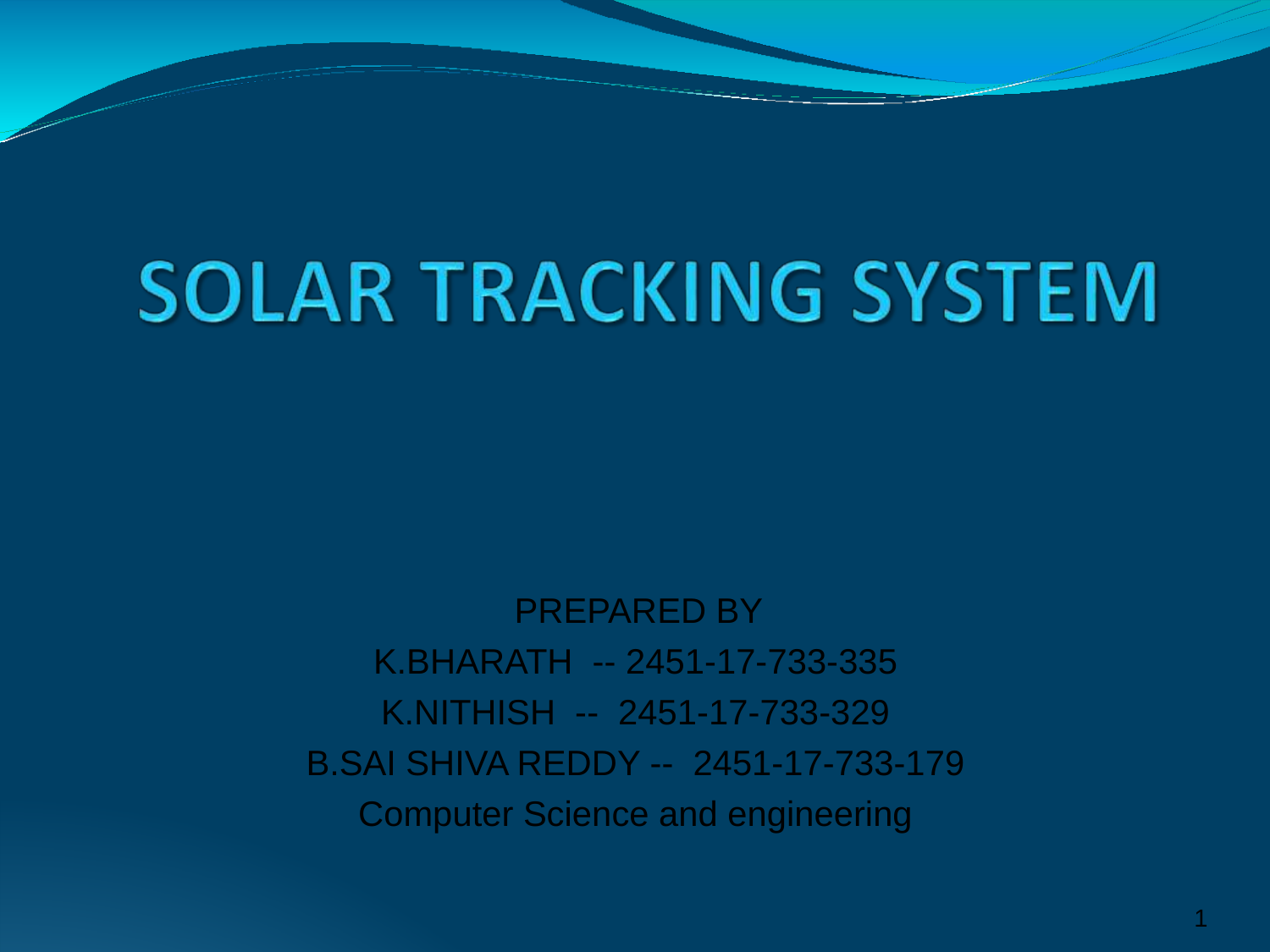

PREPARED BY
K.BHARATH  -- 2451-17-733-335
K.NITHISH  --  2451-17-733-329
B.SAI SHIVA REDDY --  2451-17-733-179
Computer Science and engineering

1